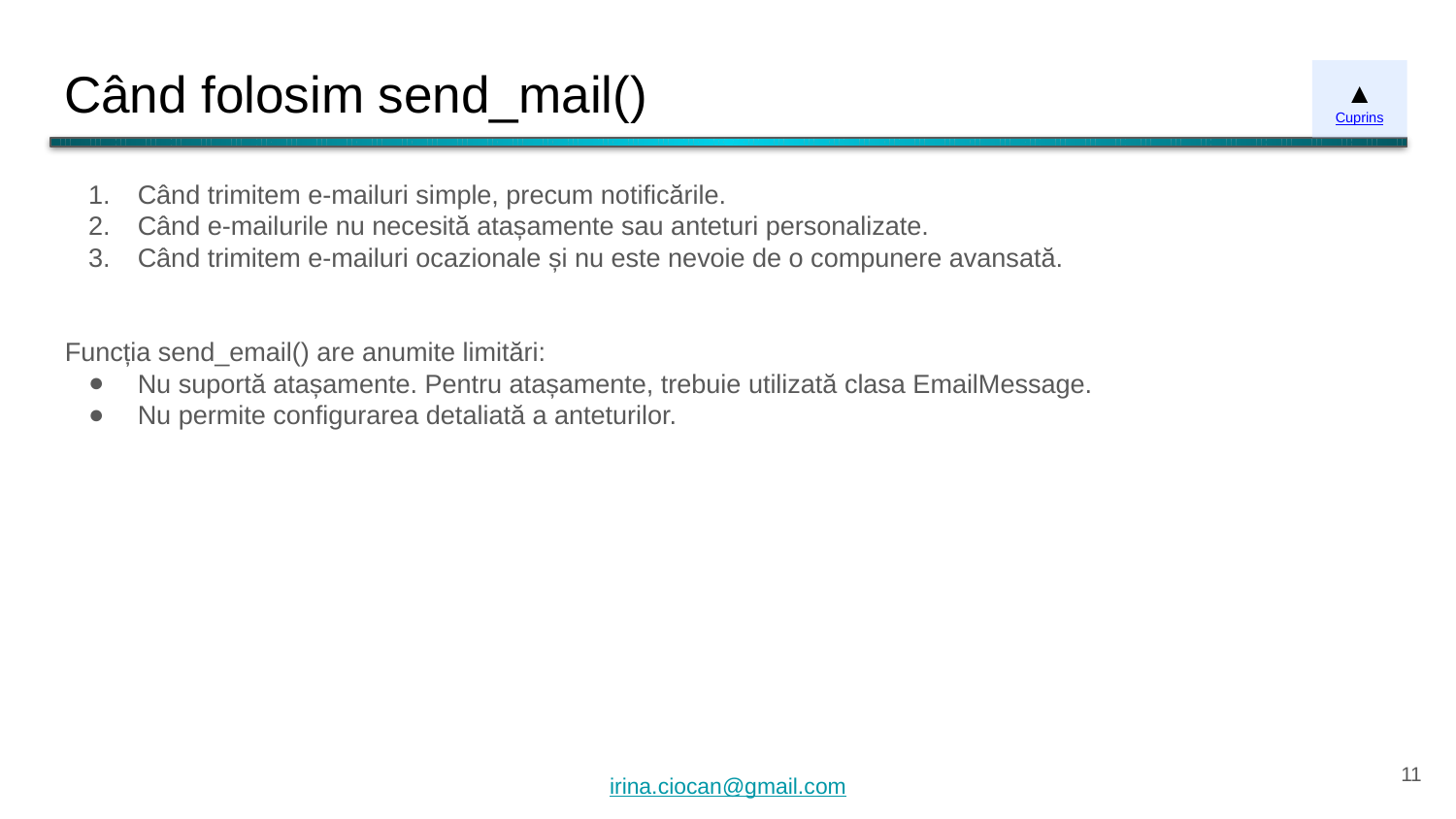

# Când folosim send_mail()
▲
Cuprins

Când trimitem e-mailuri simple, precum notificările.
Când e-mailurile nu necesită atașamente sau anteturi personalizate.
Când trimitem e-mailuri ocazionale și nu este nevoie de o compunere avansată.

Funcția send_email() are anumite limitări:
Nu suportă atașamente. Pentru atașamente, trebuie utilizată clasa EmailMessage.
Nu permite configurarea detaliată a anteturilor.
11
irina.ciocan@gmail.com